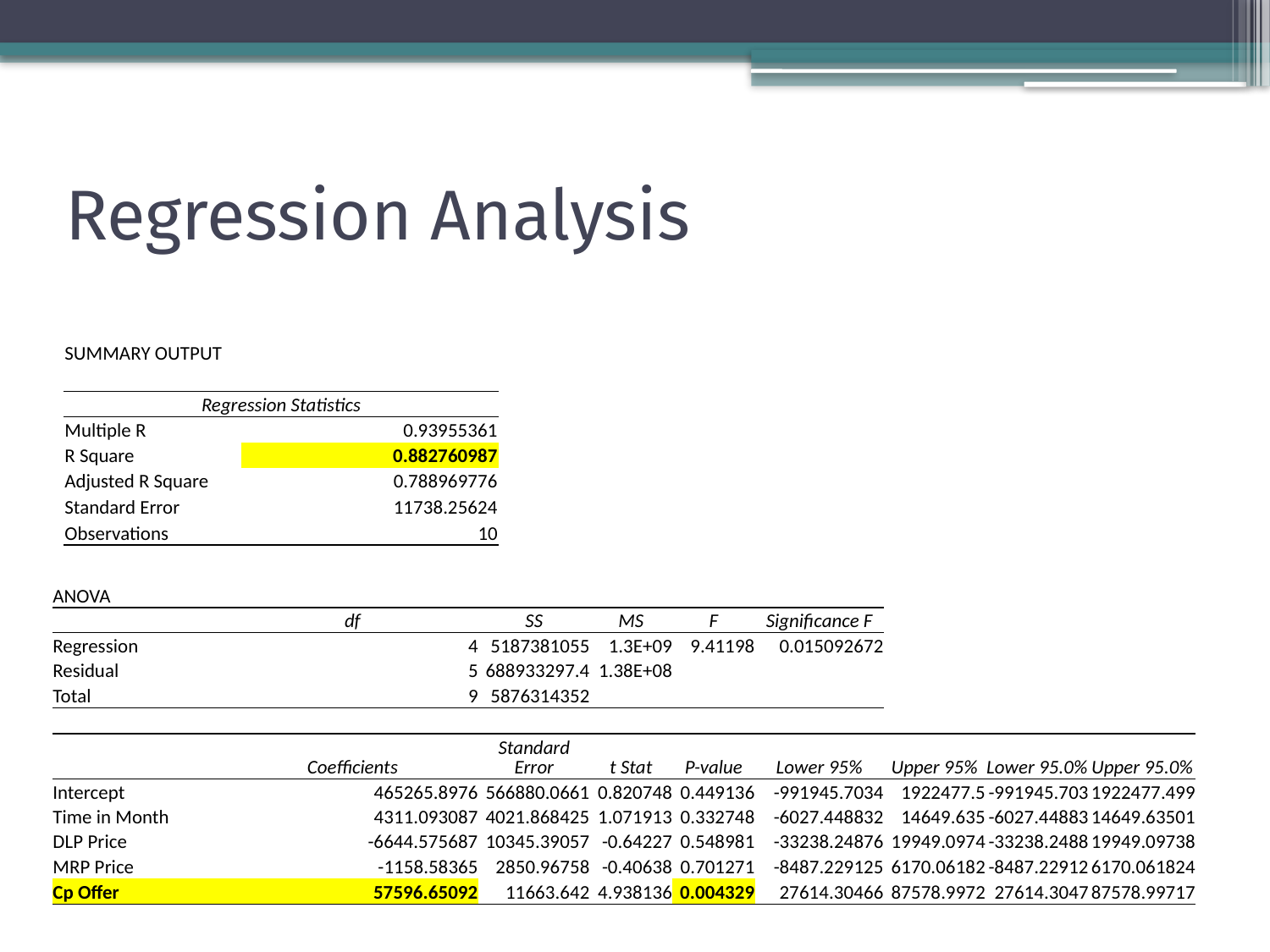

# Regression Analysis
| SUMMARY OUTPUT |  |
| --- | --- |
|  |  |
| Regression Statistics |  |
| Multiple R | 0.93955361 |
| R Square | 0.882760987 |
| Adjusted R Square | 0.788969776 |
| Standard Error | 11738.25624 |
| Observations | 10 |
| ANOVA |  |  |  |  |  |  |  |  |
| --- | --- | --- | --- | --- | --- | --- | --- | --- |
|  | df | SS | MS | F | Significance F |  |  |  |
| Regression | 4 | 5187381055 | 1.3E+09 | 9.41198 | 0.015092672 |  |  |  |
| Residual | 5 | 688933297.4 | 1.38E+08 |  |  |  |  |  |
| Total | 9 | 5876314352 |  |  |  |  |  |  |
|  |  |  |  |  |  |  |  |  |
|  | Coefficients | Standard Error | t Stat | P-value | Lower 95% | Upper 95% | Lower 95.0% | Upper 95.0% |
| Intercept | 465265.8976 | 566880.0661 | 0.820748 | 0.449136 | -991945.7034 | 1922477.5 | -991945.703 | 1922477.499 |
| Time in Month | 4311.093087 | 4021.868425 | 1.071913 | 0.332748 | -6027.448832 | 14649.635 | -6027.44883 | 14649.63501 |
| DLP Price | -6644.575687 | 10345.39057 | -0.64227 | 0.548981 | -33238.24876 | 19949.0974 | -33238.2488 | 19949.09738 |
| MRP Price | -1158.58365 | 2850.96758 | -0.40638 | 0.701271 | -8487.229125 | 6170.06182 | -8487.22912 | 6170.061824 |
| Cp Offer | 57596.65092 | 11663.642 | 4.938136 | 0.004329 | 27614.30466 | 87578.9972 | 27614.3047 | 87578.99717 |